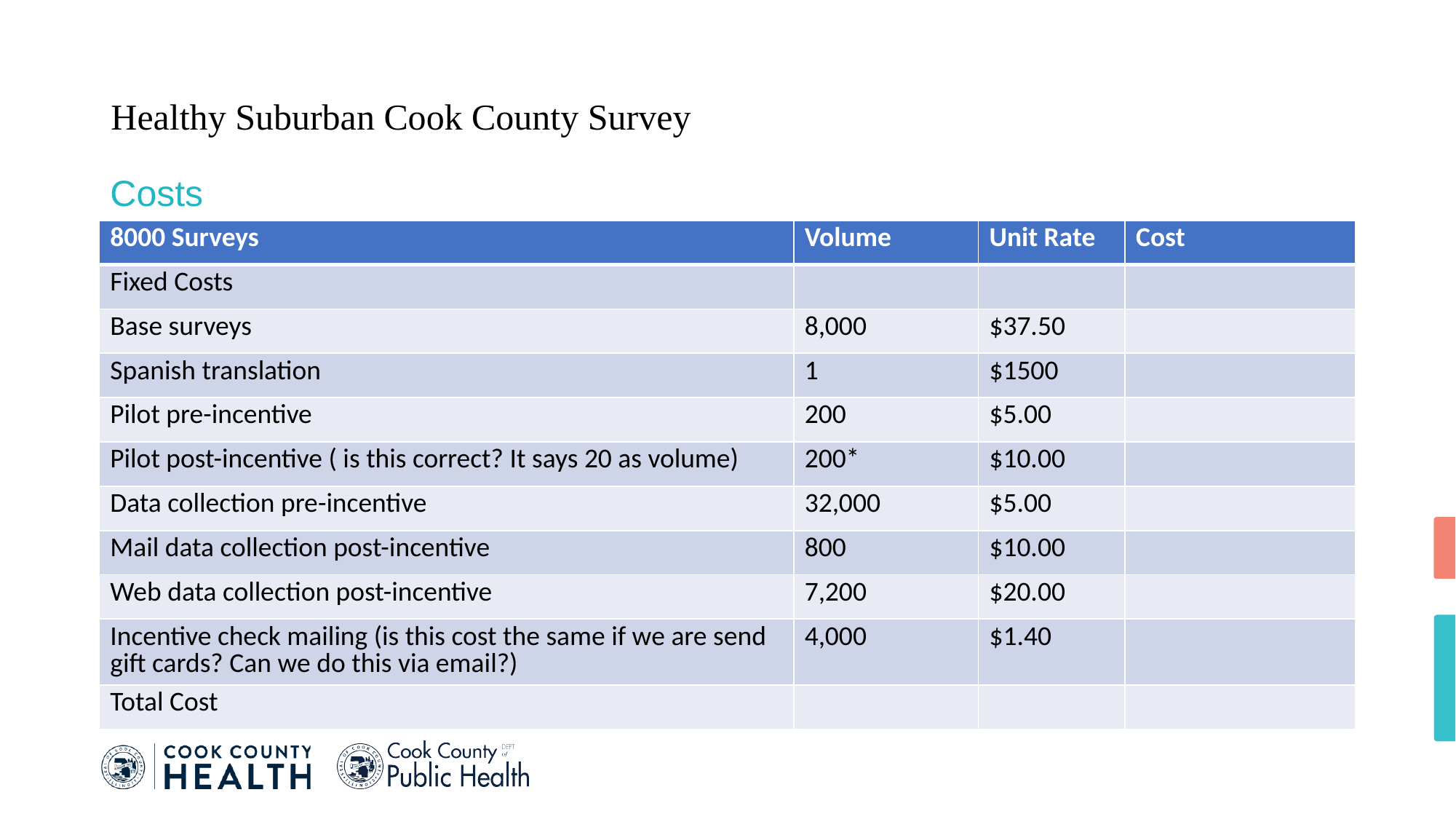

# Healthy Suburban Cook County Survey
Costs
| 8000 Surveys | Volume | Unit Rate | Cost |
| --- | --- | --- | --- |
| Fixed Costs |  |  |  |
| Base surveys | 8,000 | $37.50 |  |
| Spanish translation | 1 | $1500 |  |
| Pilot pre-incentive | 200 | $5.00 |  |
| Pilot post-incentive ( is this correct? It says 20 as volume) | 200\* | $10.00 |  |
| Data collection pre-incentive | 32,000 | $5.00 |  |
| Mail data collection post-incentive | 800 | $10.00 |  |
| Web data collection post-incentive | 7,200 | $20.00 |  |
| Incentive check mailing (is this cost the same if we are send gift cards? Can we do this via email?) | 4,000 | $1.40 |  |
| Total Cost |  |  |  |